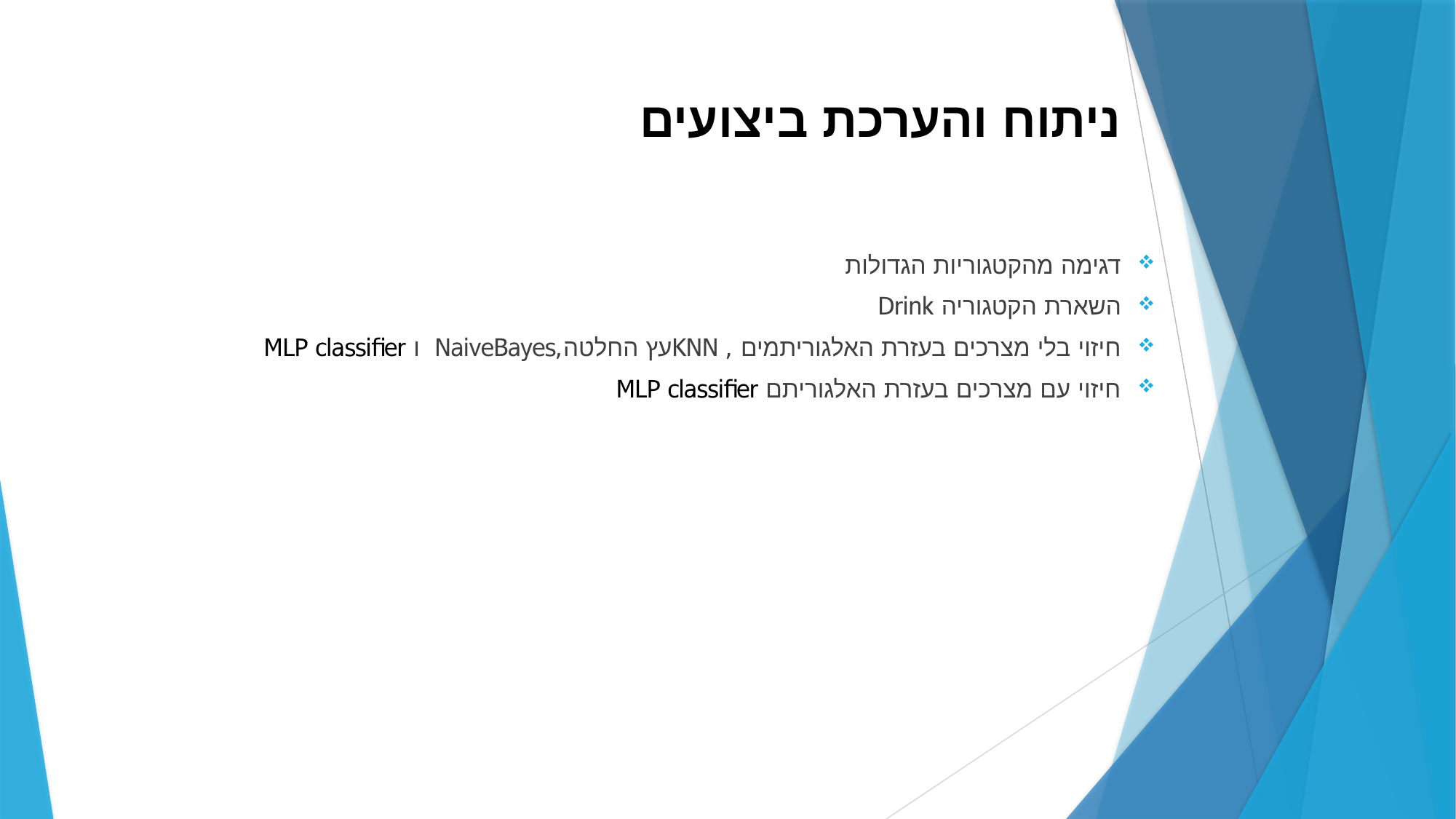

ניתוח והערכת ביצועים
דגימה מהקטגוריות הגדולות
השארת הקטגוריה Drink
חיזוי בלי מצרכים בעזרת האלגוריתמים , KNNעץ החלטה,NaiveBayes  ו MLP classifier
חיזוי עם מצרכים בעזרת האלגוריתם MLP classifier